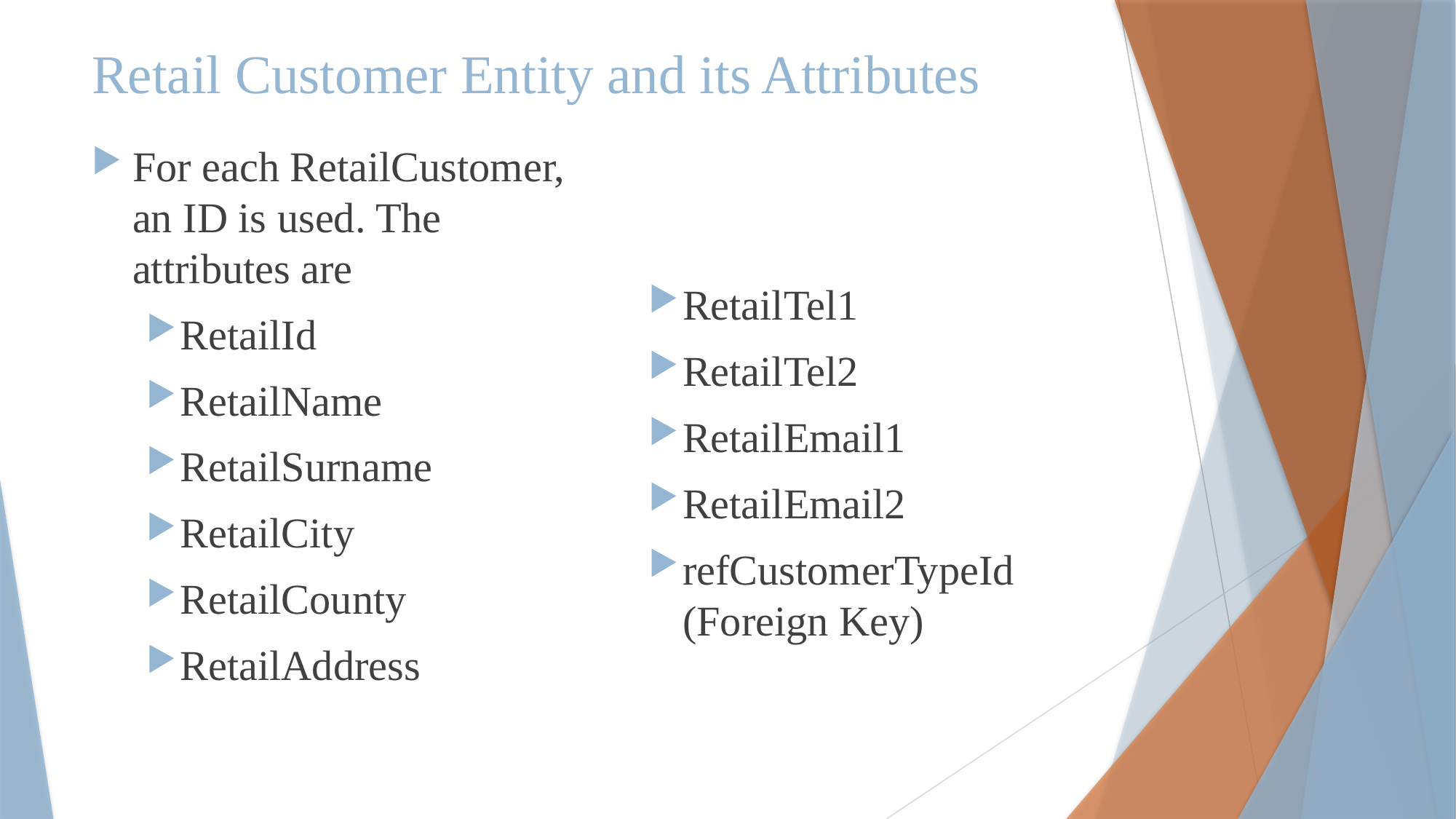

# Retail Customer Entity and its Attributes
For each RetailCustomer, an ID is used. The attributes are
RetailId
RetailName
RetailSurname
RetailCity
RetailCounty
RetailAddress

RetailTel1
RetailTel2
RetailEmail1
RetailEmail2
refCustomerTypeId (Foreign Key)